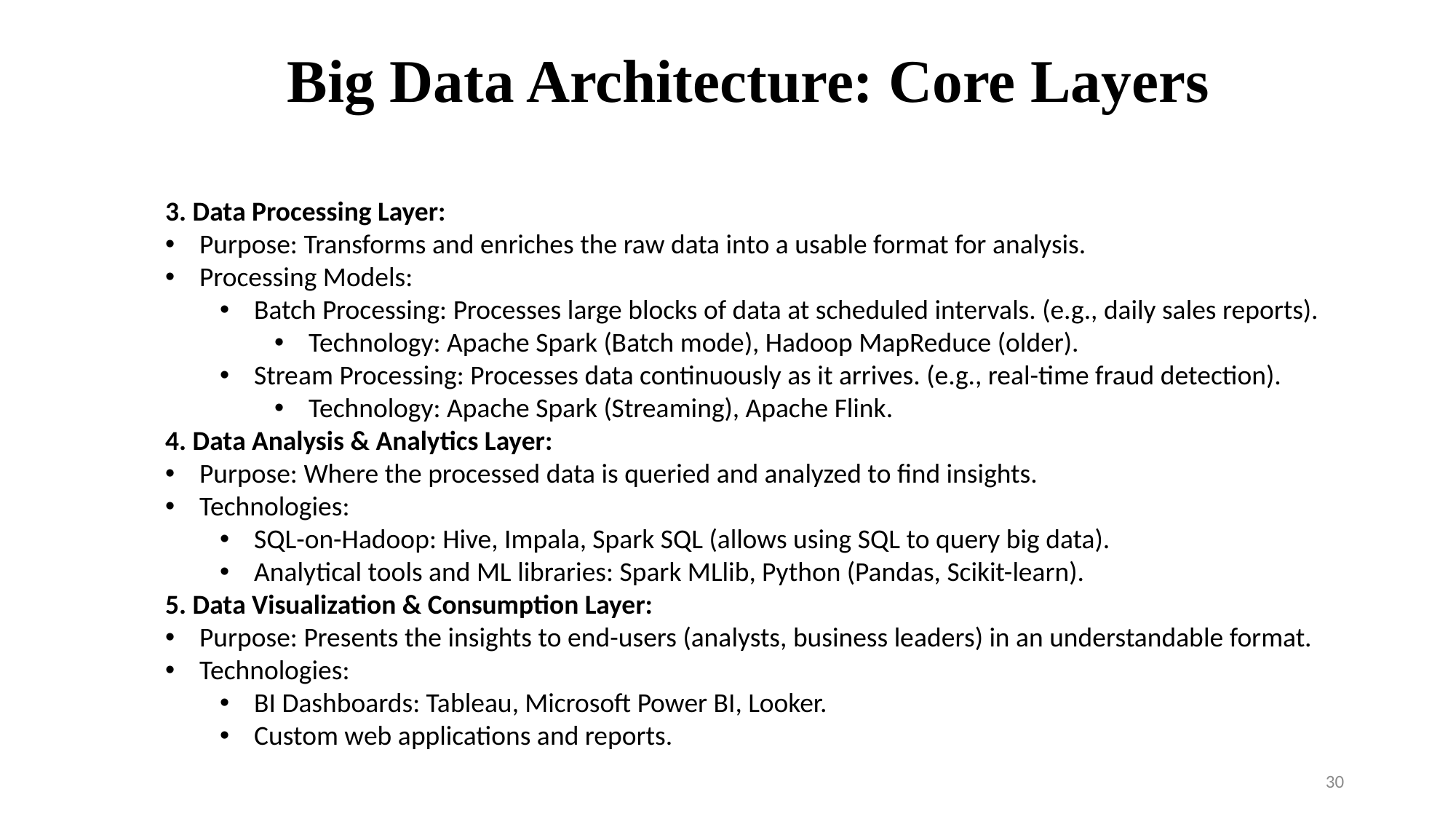

Big Data Architecture: Core Layers
3. Data Processing Layer:
Purpose: Transforms and enriches the raw data into a usable format for analysis.
Processing Models:
Batch Processing: Processes large blocks of data at scheduled intervals. (e.g., daily sales reports).
Technology: Apache Spark (Batch mode), Hadoop MapReduce (older).
Stream Processing: Processes data continuously as it arrives. (e.g., real-time fraud detection).
Technology: Apache Spark (Streaming), Apache Flink.
4. Data Analysis & Analytics Layer:
Purpose: Where the processed data is queried and analyzed to find insights.
Technologies:
SQL-on-Hadoop: Hive, Impala, Spark SQL (allows using SQL to query big data).
Analytical tools and ML libraries: Spark MLlib, Python (Pandas, Scikit-learn).
5. Data Visualization & Consumption Layer:
Purpose: Presents the insights to end-users (analysts, business leaders) in an understandable format.
Technologies:
BI Dashboards: Tableau, Microsoft Power BI, Looker.
Custom web applications and reports.
30